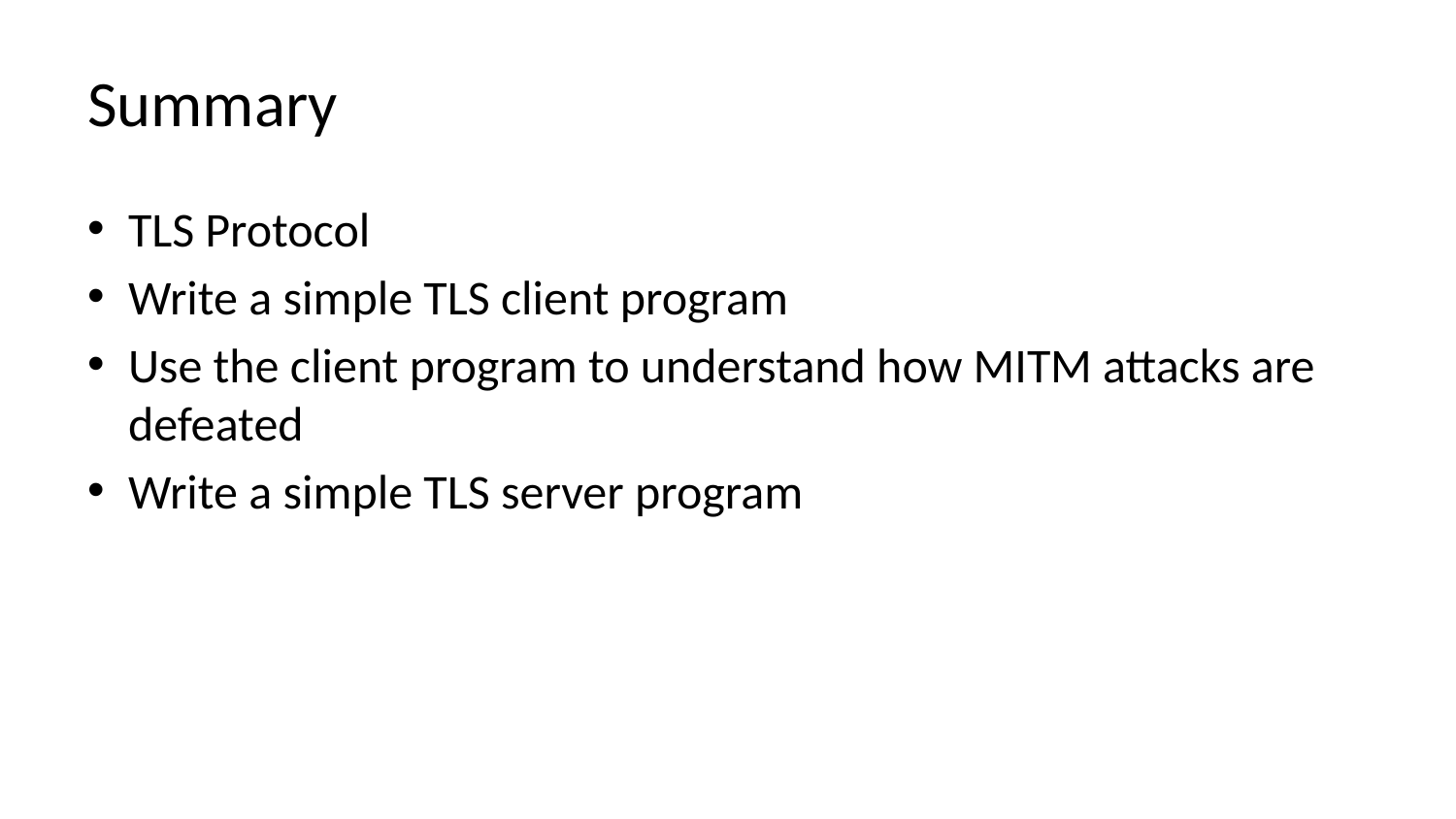

# Summary
TLS Protocol
Write a simple TLS client program
Use the client program to understand how MITM attacks are defeated
Write a simple TLS server program